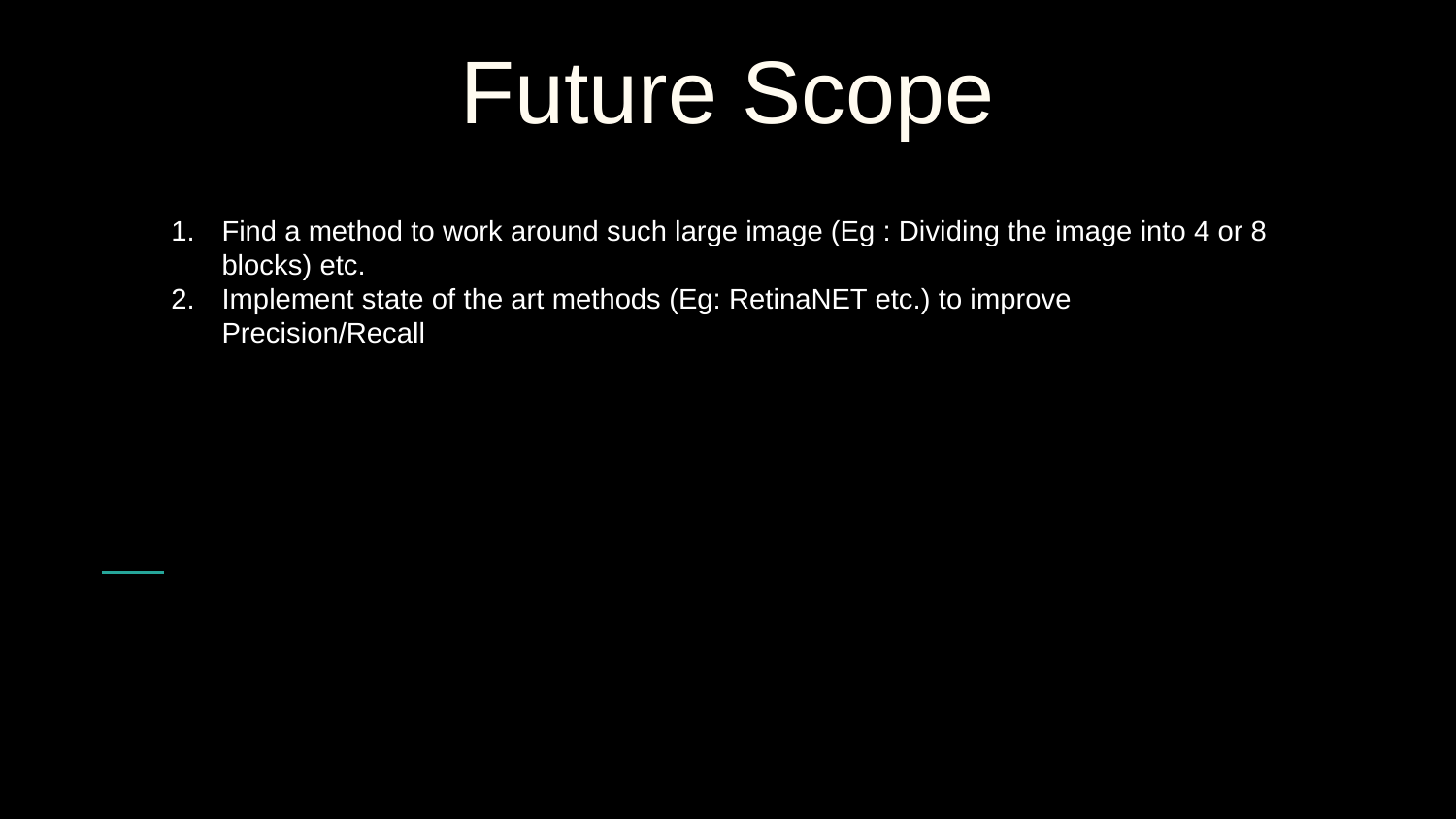

# Future Scope
Find a method to work around such large image (Eg : Dividing the image into 4 or 8 blocks) etc.
Implement state of the art methods (Eg: RetinaNET etc.) to improve Precision/Recall